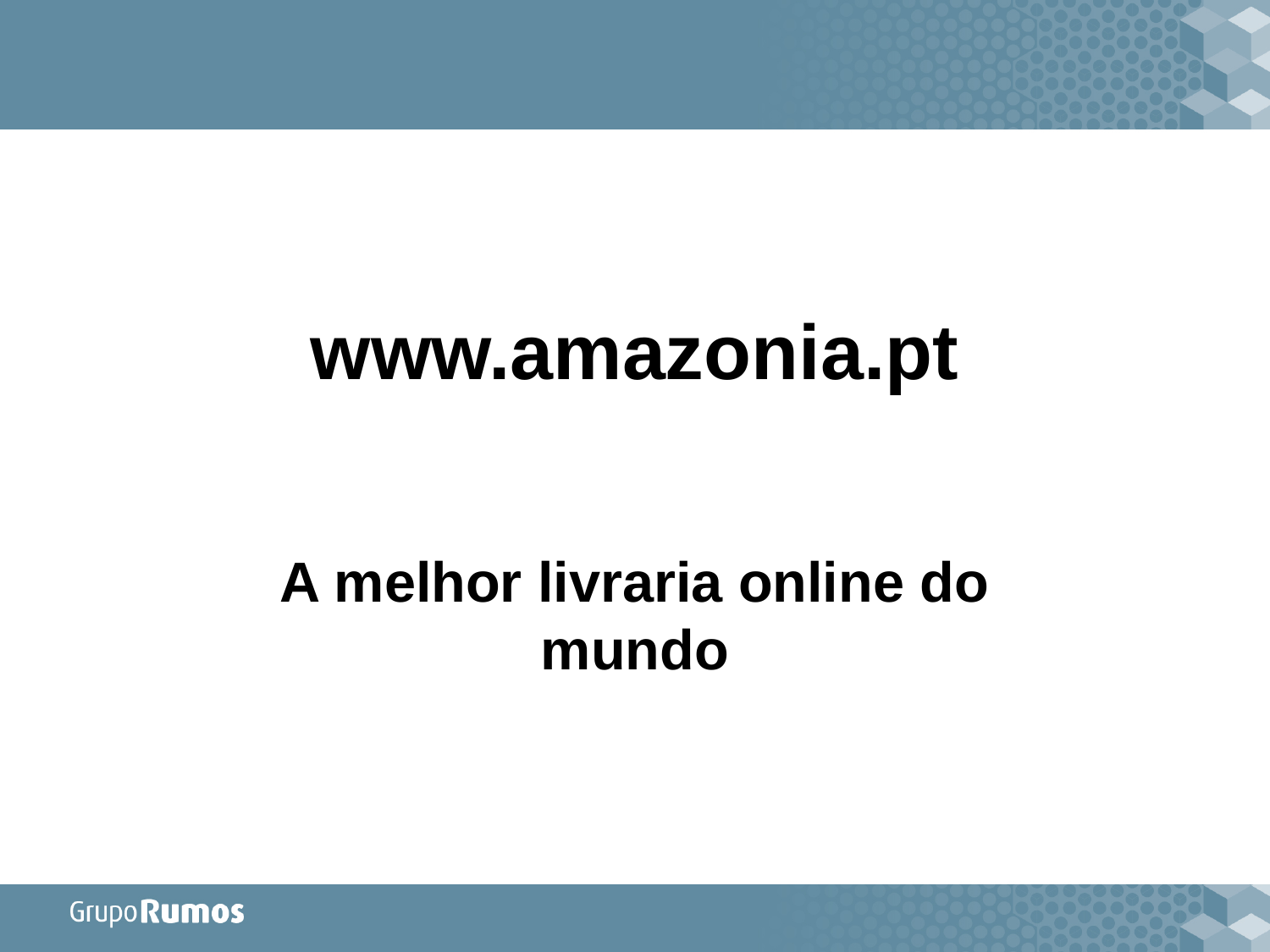

# www.amazonia.pt
A melhor livraria online do mundo